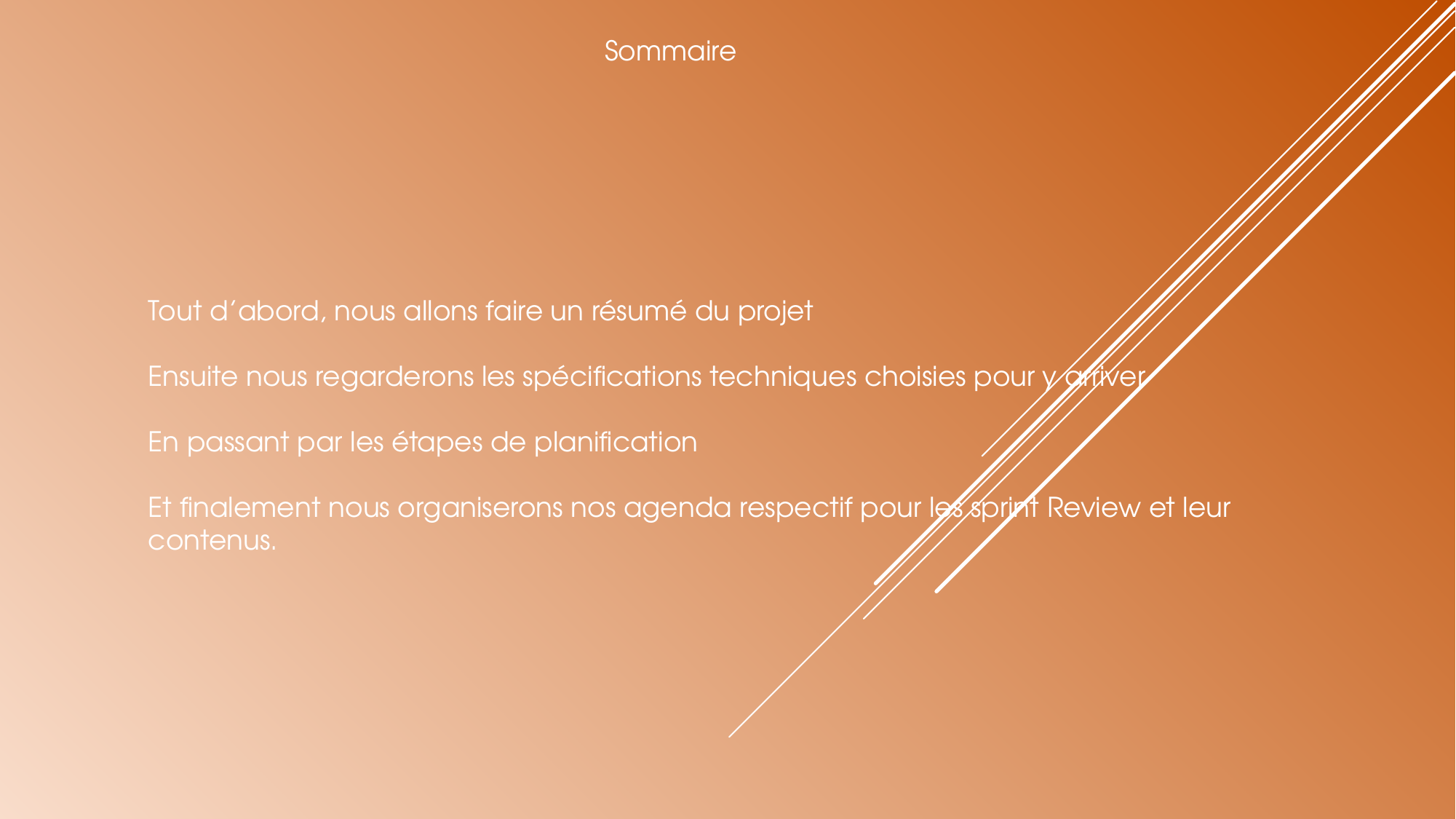

Sommaire
Tout d’abord, nous allons faire un résumé du projet

Ensuite nous regarderons les spécifications techniques choisies pour y arriver

En passant par les étapes de planification

Et finalement nous organiserons nos agenda respectif pour les sprint Review et leur contenus.